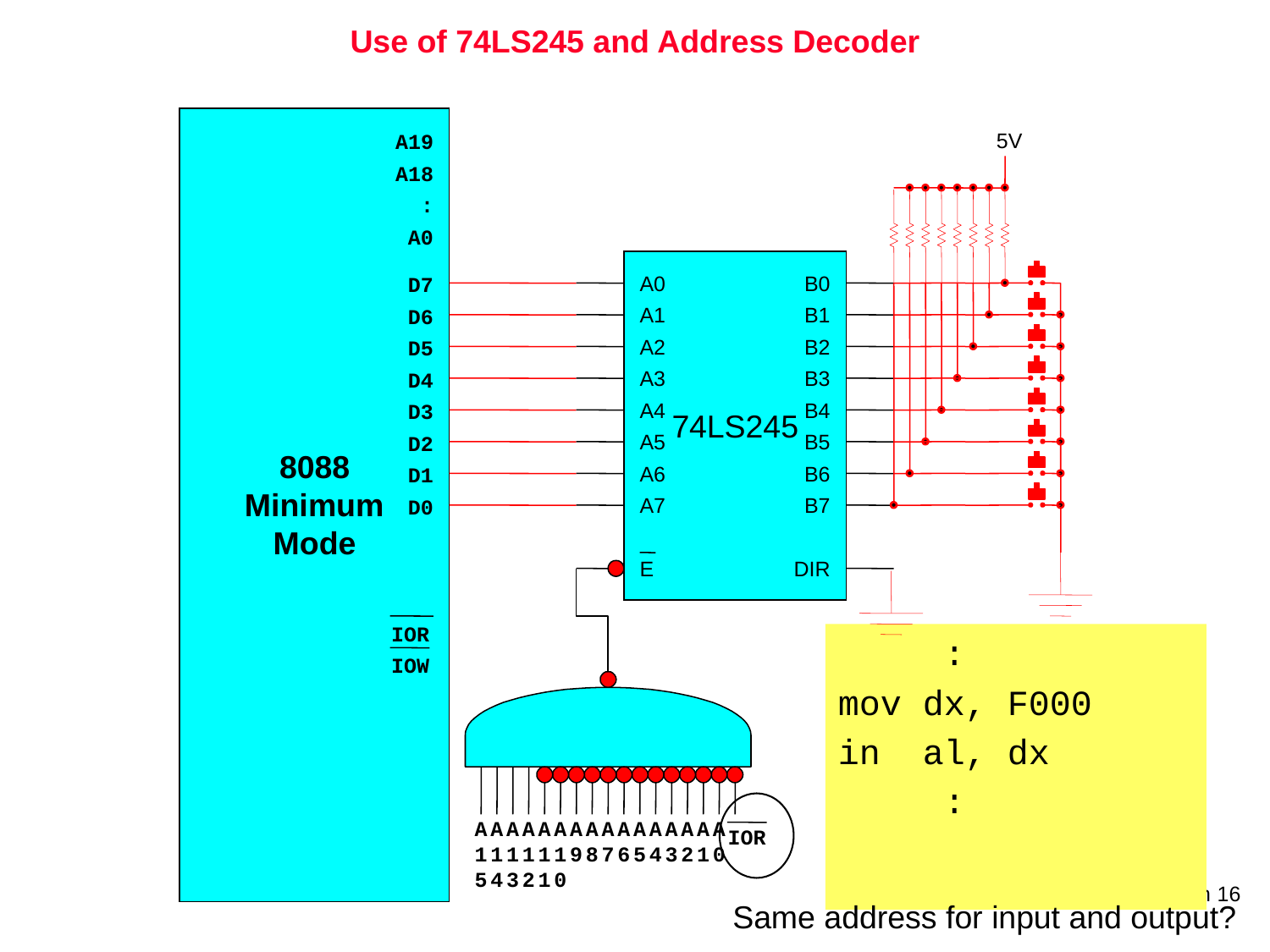

# Use of 74LS245 and Address Decoder

5V
A19

A18

A0
B0

A1
B1

A2
B2

A3
B3

A4
B4
74LS245

A5
B5

A6
B6

A7
B7

E
DIR

:

A0

D7

D6

D5

D4

D3

D2

8088

D1

Minimum

D0

Mode

IOR
     :
mov dx, F000
in  al, dx
     :

IOW

A
A
A
A
A
A
A
A
A
A
A
A
A
A
A
A

IOR
1
1
1
1
1
1
9
8
7
6
5
4
3
2
1
0
5
4
3
2
1
0
Same address for input and output?